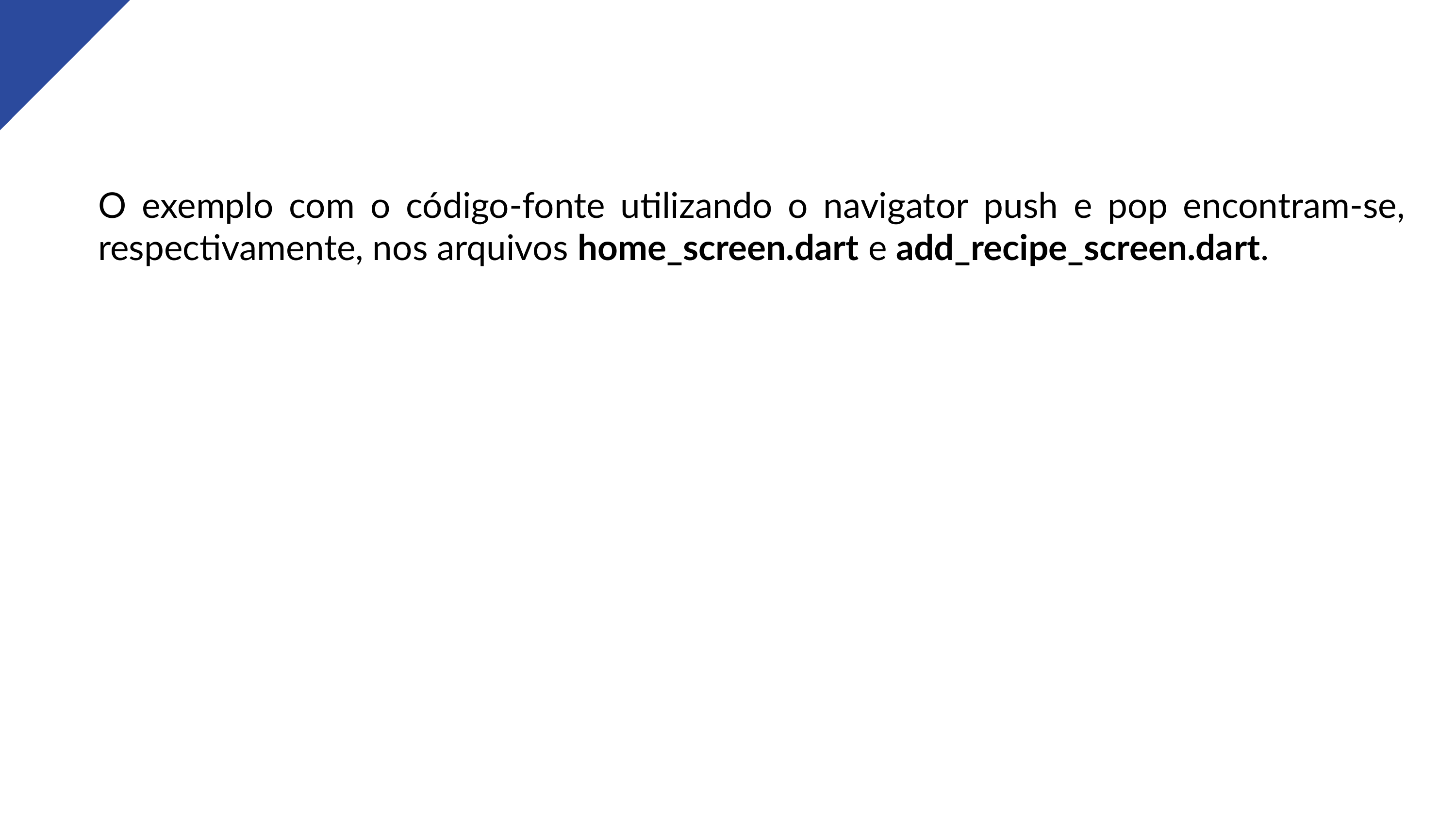

O exemplo com o código-fonte utilizando o navigator push e pop encontram-se, respectivamente, nos arquivos home_screen.dart e add_recipe_screen.dart.